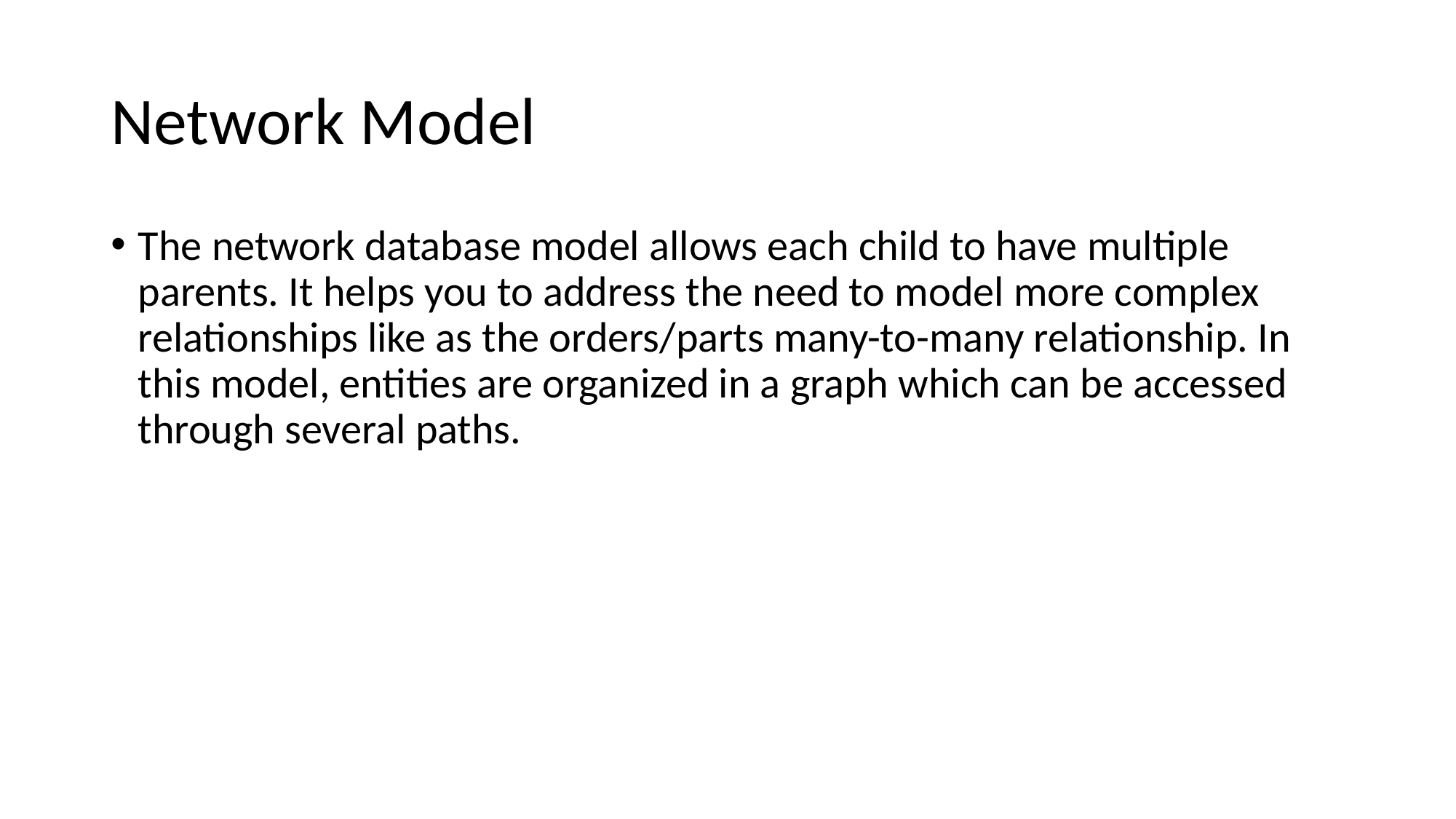

# Network Model
The network database model allows each child to have multiple parents. It helps you to address the need to model more complex relationships like as the orders/parts many-to-many relationship. In this model, entities are organized in a graph which can be accessed through several paths.